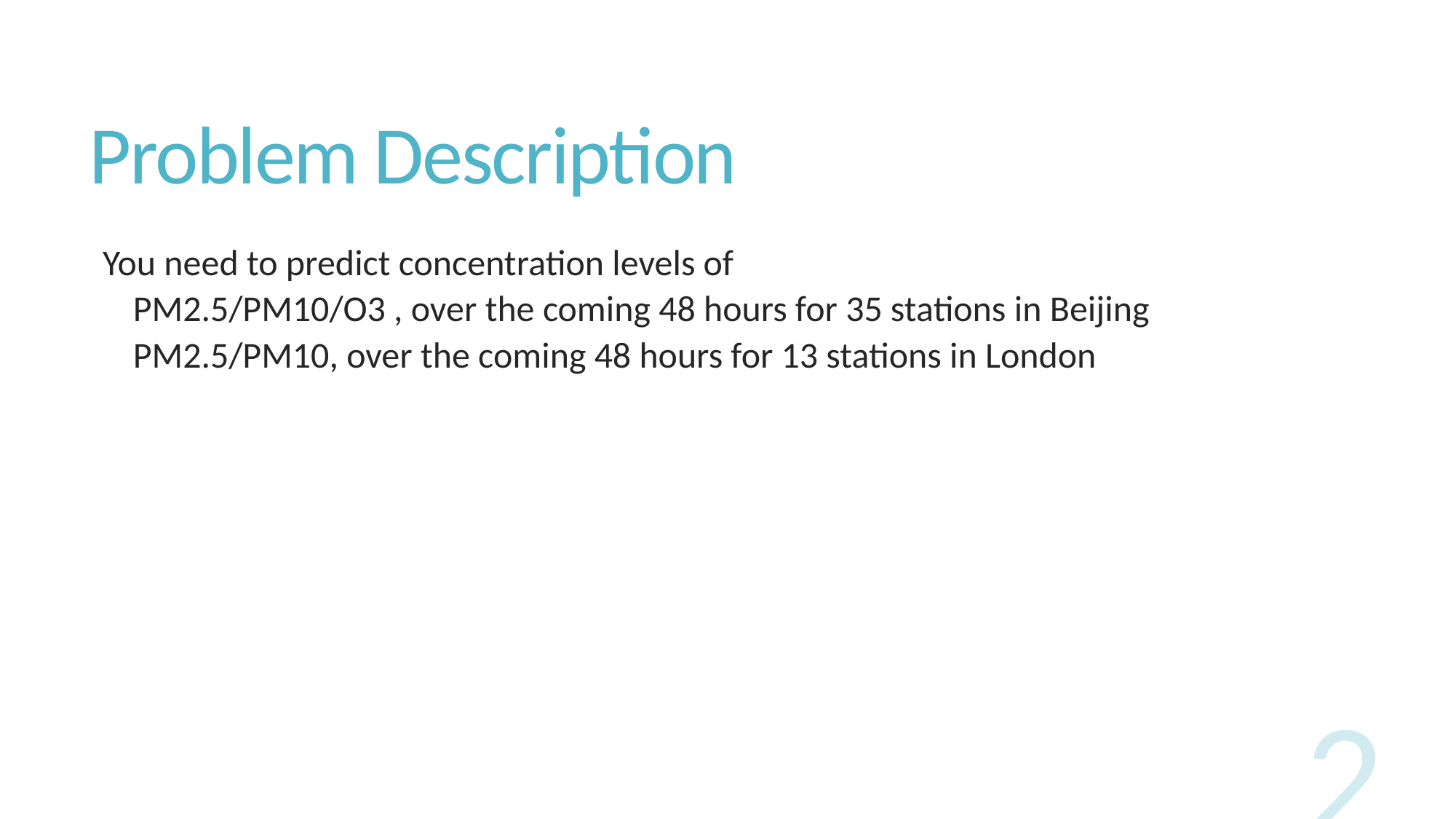

# Problem Description
You need to predict concentration levels of
PM2.5/PM10/O3 , over the coming 48 hours for 35 stations in Beijing
PM2.5/PM10, over the coming 48 hours for 13 stations in London
2